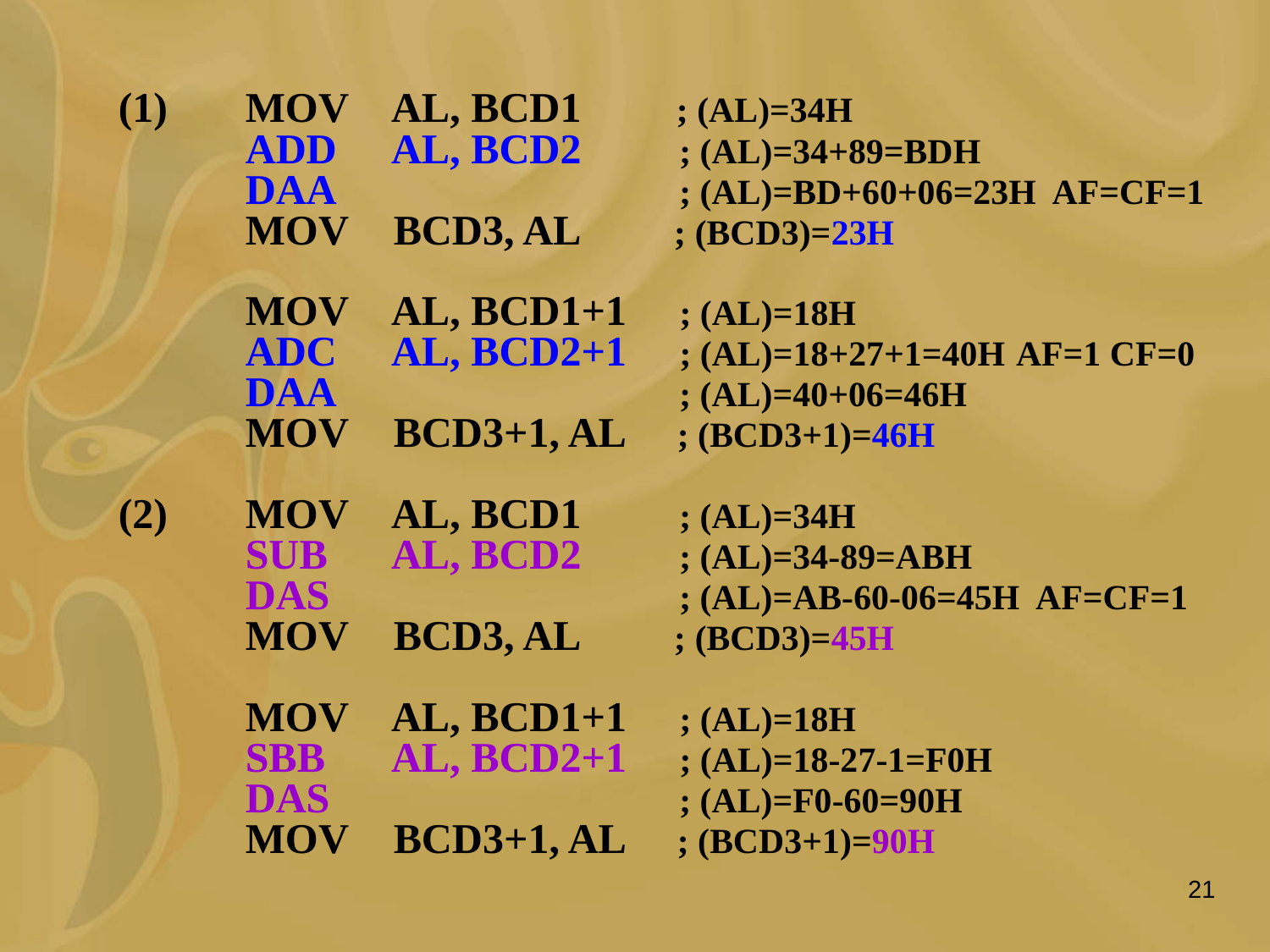

(1)	MOV	  AL, BCD1         ; (AL)=34H
            ADD	  AL, BCD2	     ; (AL)=34+89=BDH
	DAA			     ; (AL)=BD+60+06=23H  AF=CF=1
            MOV	  BCD3, AL         ; (BCD3)=23H

	MOV	  AL, BCD1+1     ; (AL)=18H
	ADC	  AL, BCD2+1     ; (AL)=18+27+1=40H AF=1 CF=0
	DAA			     ; (AL)=40+06=46H
	MOV	  BCD3+1, AL     ; (BCD3+1)=46H

(2)	MOV	  AL, BCD1	     ; (AL)=34H
	SUB	  AL, BCD2	     ; (AL)=34-89=ABH
	DAS			     ; (AL)=AB-60-06=45H  AF=CF=1
	MOV	  BCD3, AL         ; (BCD3)=45H

	MOV	  AL, BCD1+1     ; (AL)=18H
	SBB	  AL, BCD2+1     ; (AL)=18-27-1=F0H
	DAS			     ; (AL)=F0-60=90H
	MOV	  BCD3+1, AL     ; (BCD3+1)=90H
21